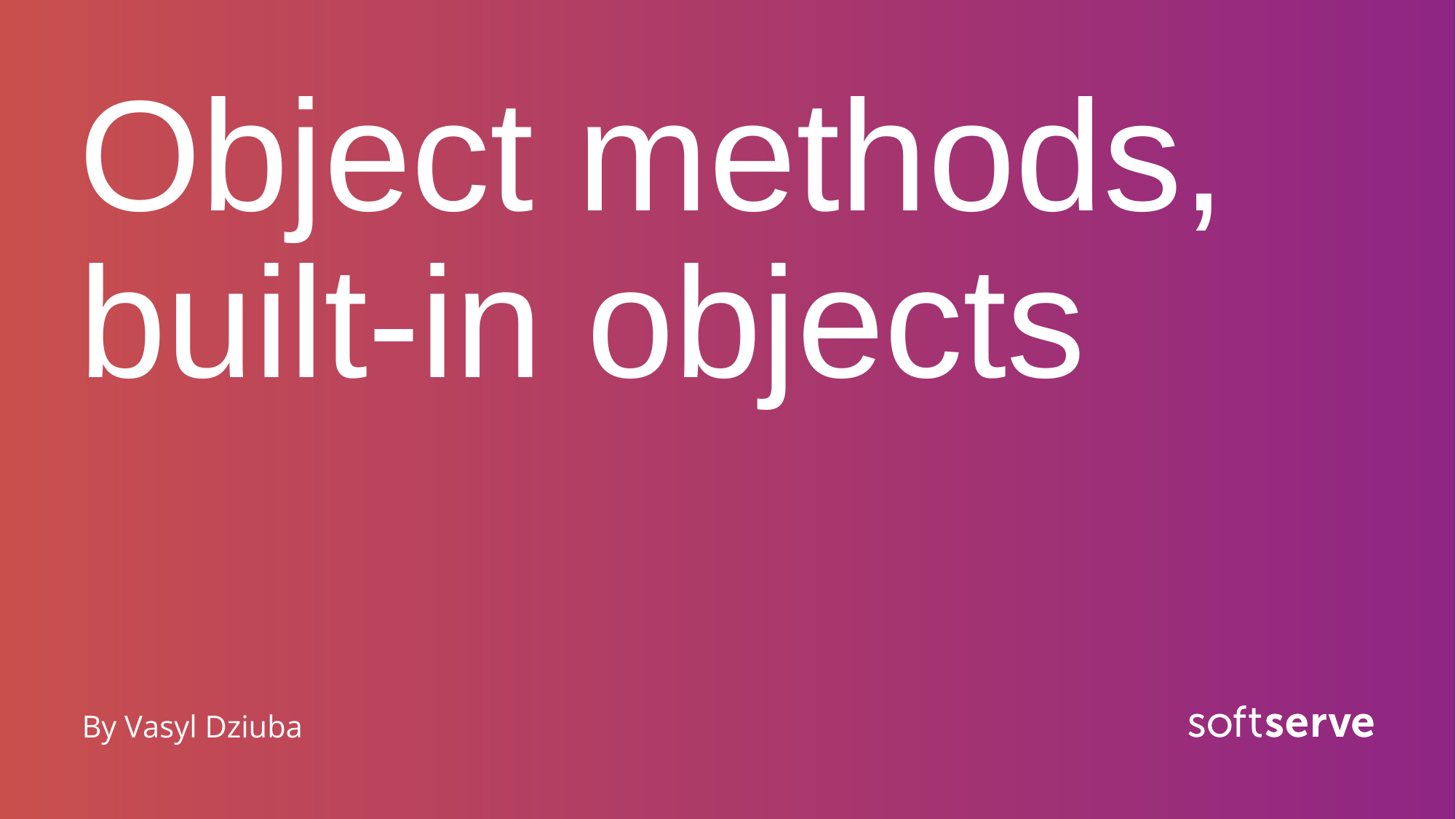

# Object methods, built-in objects
By Vasyl Dziuba